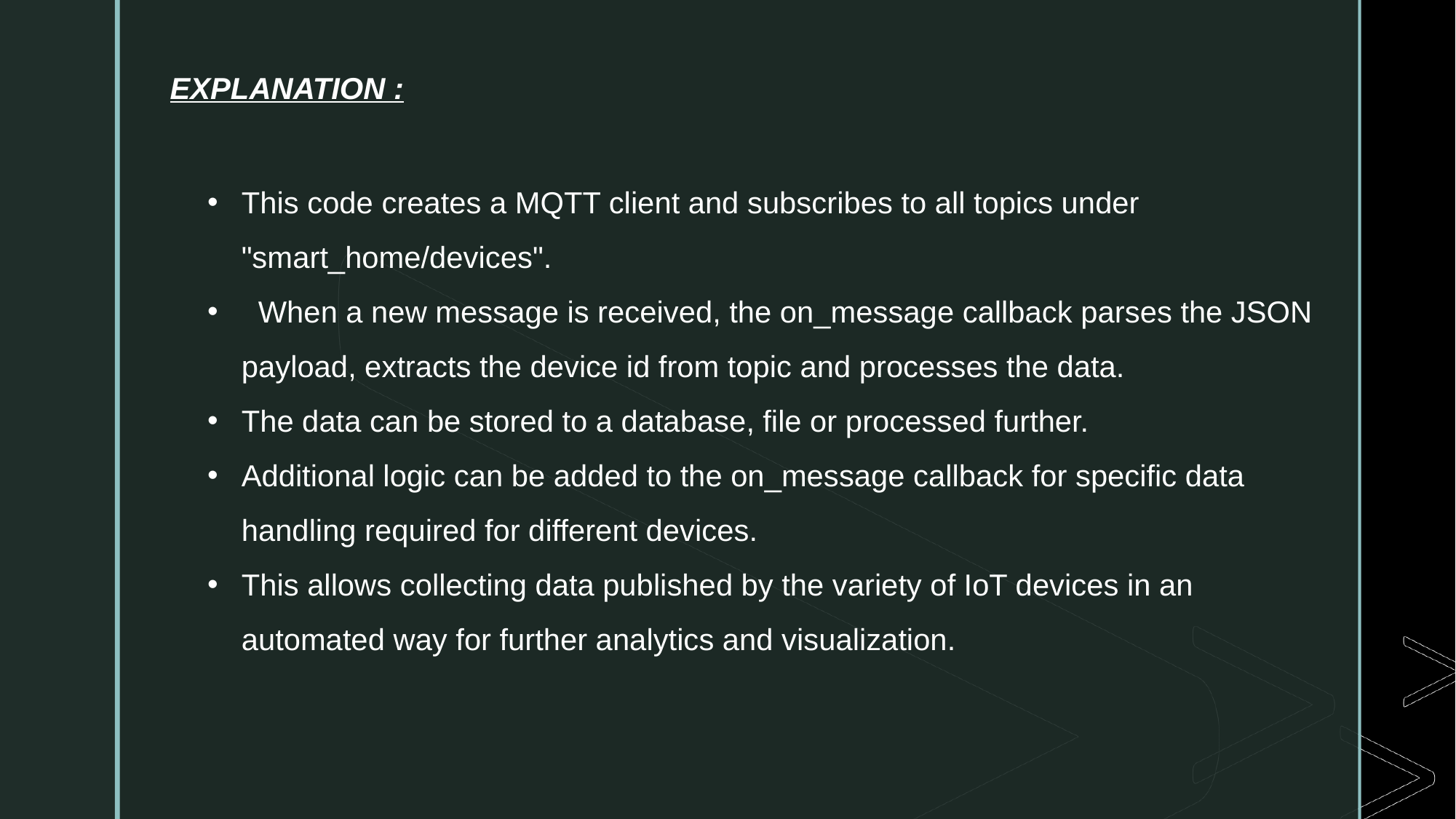

EXPLANATION :
This code creates a MQTT client and subscribes to all topics under "smart_home/devices".
  When a new message is received, the on_message callback parses the JSON payload, extracts the device id from topic and processes the data.
The data can be stored to a database, file or processed further.
Additional logic can be added to the on_message callback for specific data handling required for different devices.
This allows collecting data published by the variety of IoT devices in an automated way for further analytics and visualization.